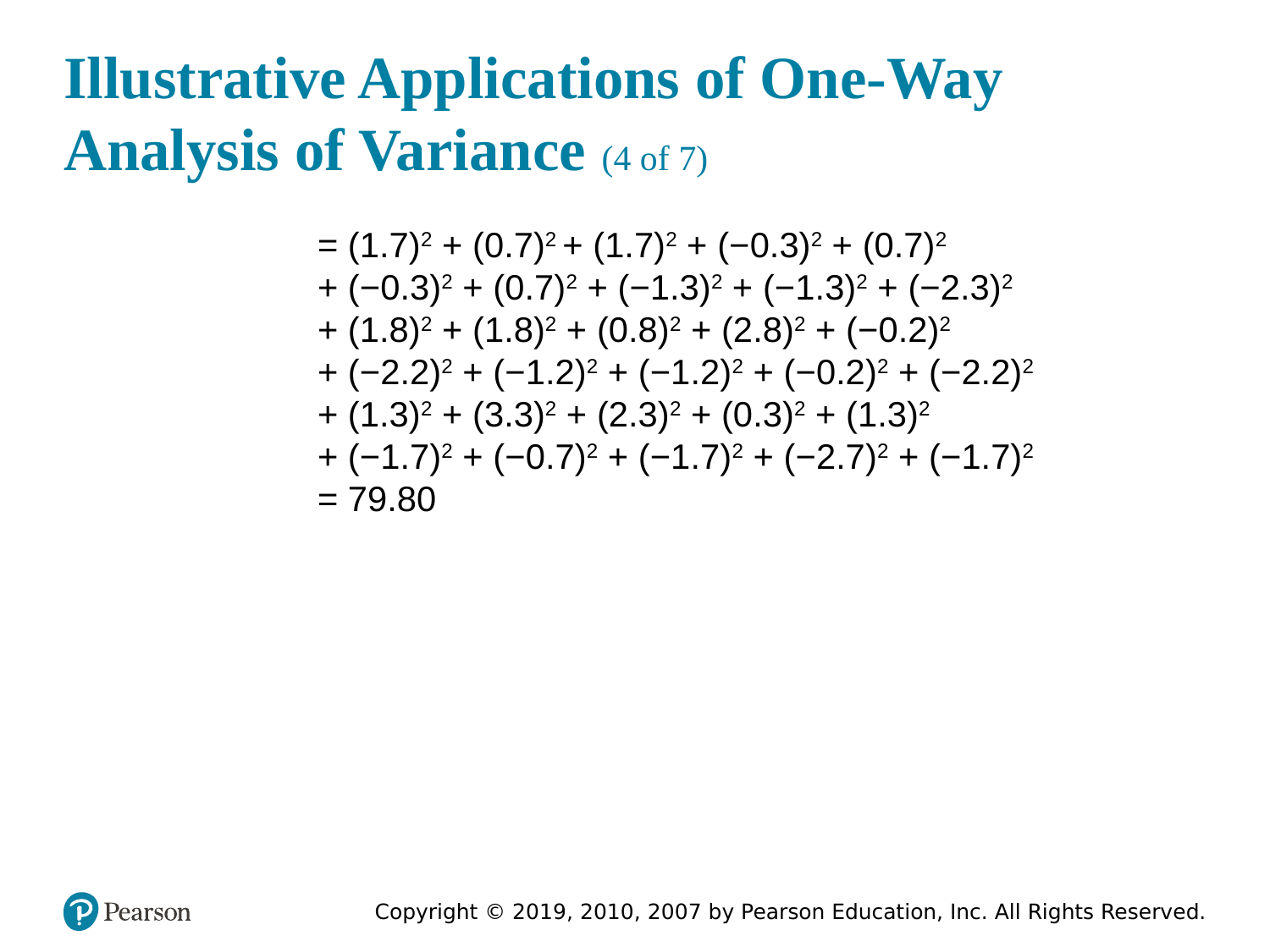

# Illustrative Applications of One-Way Analysis of Variance (4 of 7)
		= (1.7)2 + (0.7)2 + (1.7)2 + (−0.3)2 + (0.7)2
		+ (−0.3)2 + (0.7)2 + (−1.3)2 + (−1.3)2 + (−2.3)2
		+ (1.8)2 + (1.8)2 + (0.8)2 + (2.8)2 + (−0.2)2
		+ (−2.2)2 + (−1.2)2 + (−1.2)2 + (−0.2)2 + (−2.2)2
		+ (1.3)2 + (3.3)2 + (2.3)2 + (0.3)2 + (1.3)2
		+ (−1.7)2 + (−0.7)2 + (−1.7)2 + (−2.7)2 + (−1.7)2
 		= 79.80